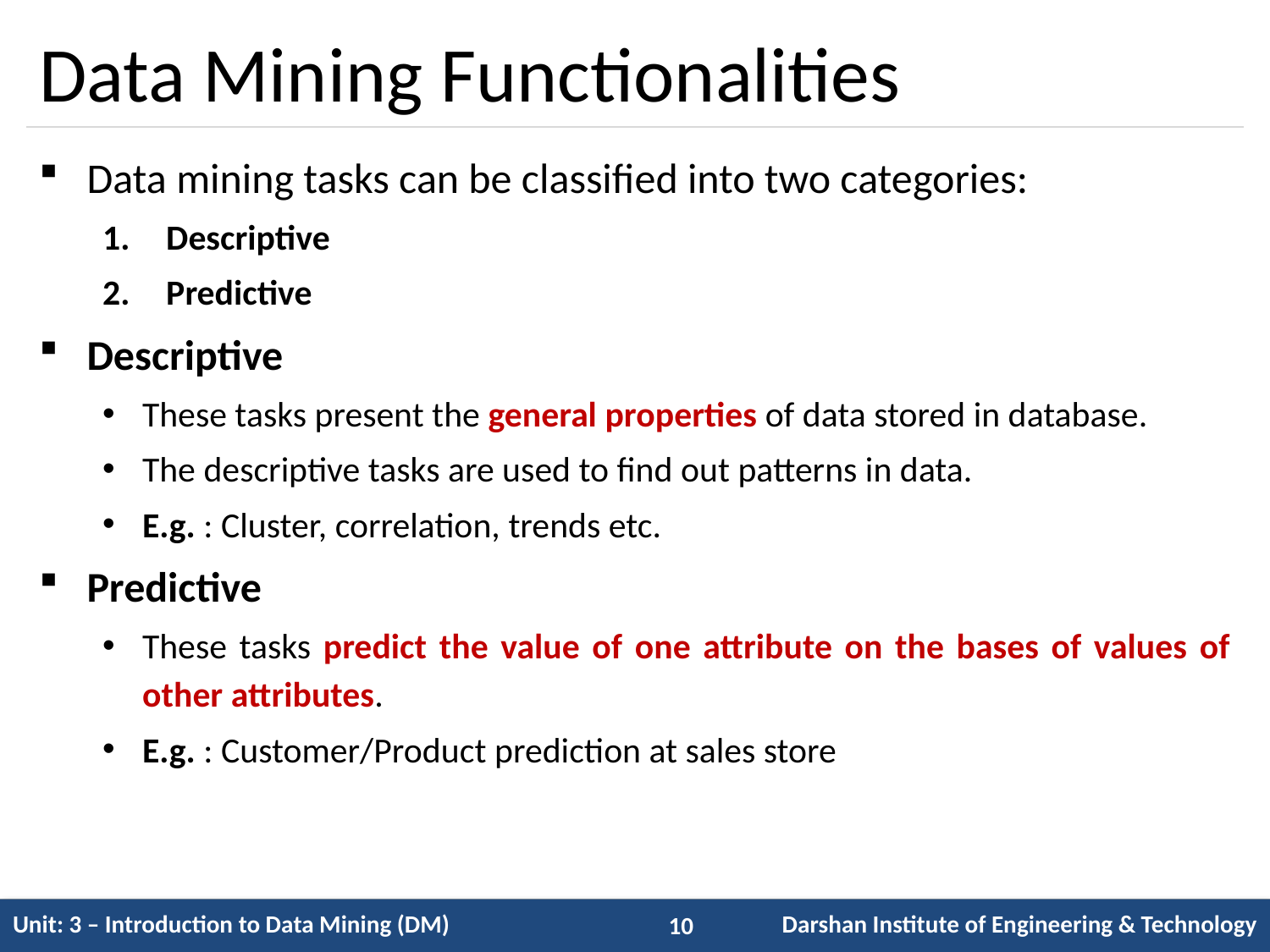

# Data Mining Functionalities
Data mining tasks can be classified into two categories:
Descriptive
Predictive
Descriptive
These tasks present the general properties of data stored in database.
The descriptive tasks are used to find out patterns in data.
E.g. : Cluster, correlation, trends etc.
Predictive
These tasks predict the value of one attribute on the bases of values of other attributes.
E.g. : Customer/Product prediction at sales store